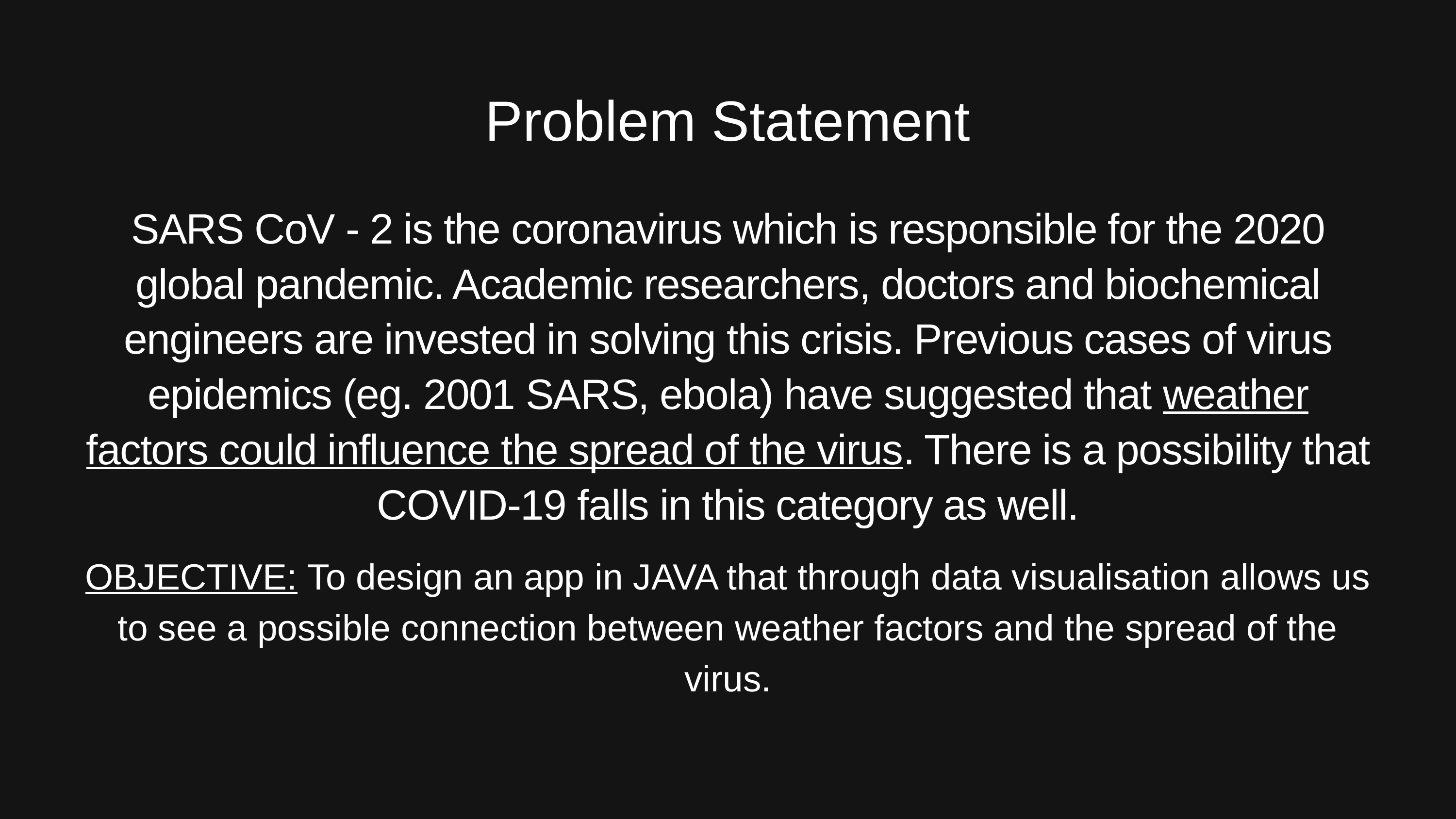

Problem Statement
SARS CoV - 2 is the coronavirus which is responsible for the 2020 global pandemic. Academic researchers, doctors and biochemical engineers are invested in solving this crisis. Previous cases of virus epidemics (eg. 2001 SARS, ebola) have suggested that weather factors could influence the spread of the virus. There is a possibility that COVID-19 falls in this category as well.
OBJECTIVE: To design an app in JAVA that through data visualisation allows us to see a possible connection between weather factors and the spread of the virus.